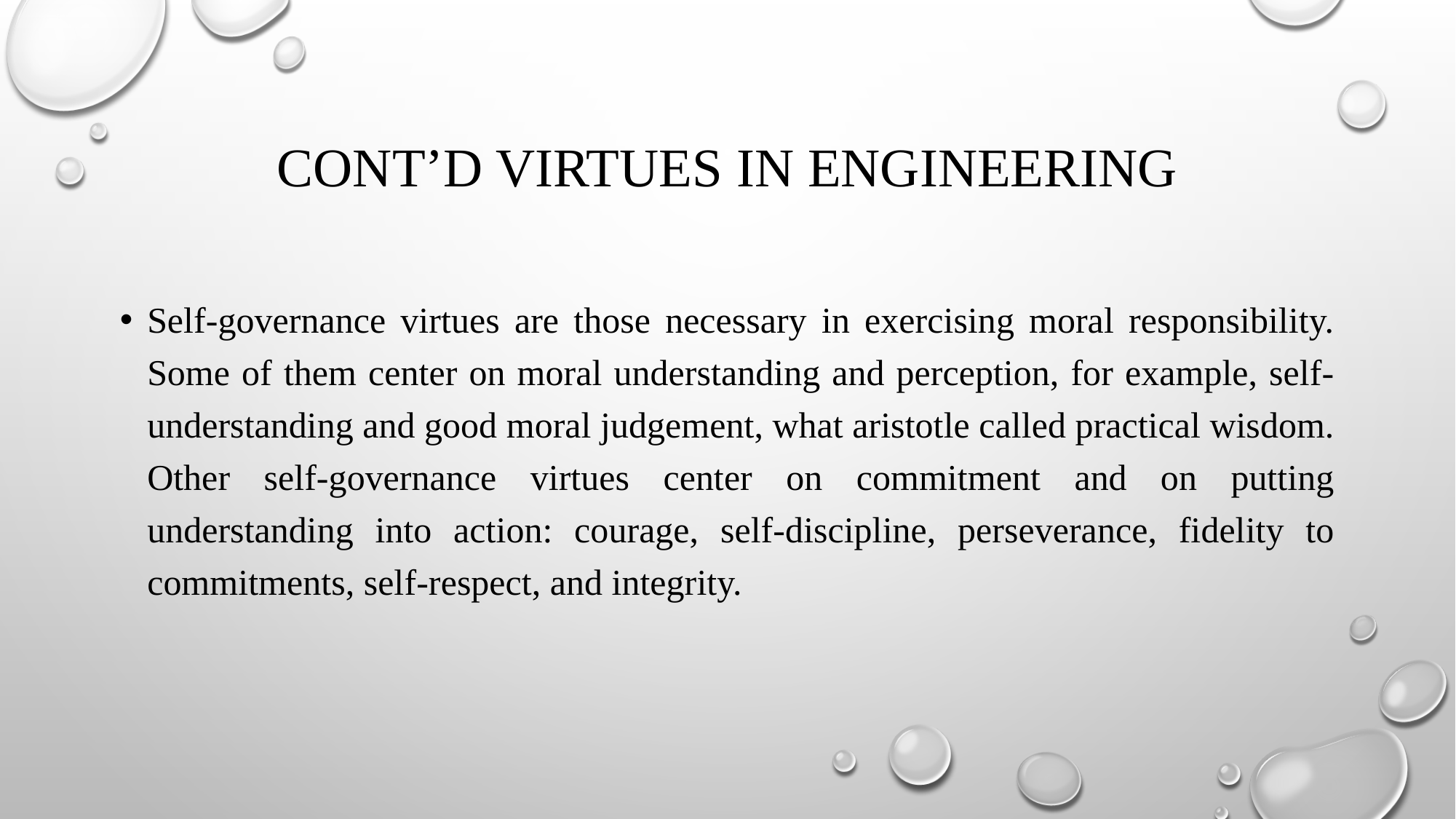

# Cont’d Virtues in engineering
Self-governance virtues are those necessary in exercising moral responsibility. Some of them center on moral understanding and perception, for example, self-understanding and good moral judgement, what aristotle called practical wisdom. Other self-governance virtues center on commitment and on putting understanding into action: courage, self-discipline, perseverance, fidelity to commitments, self-respect, and integrity.